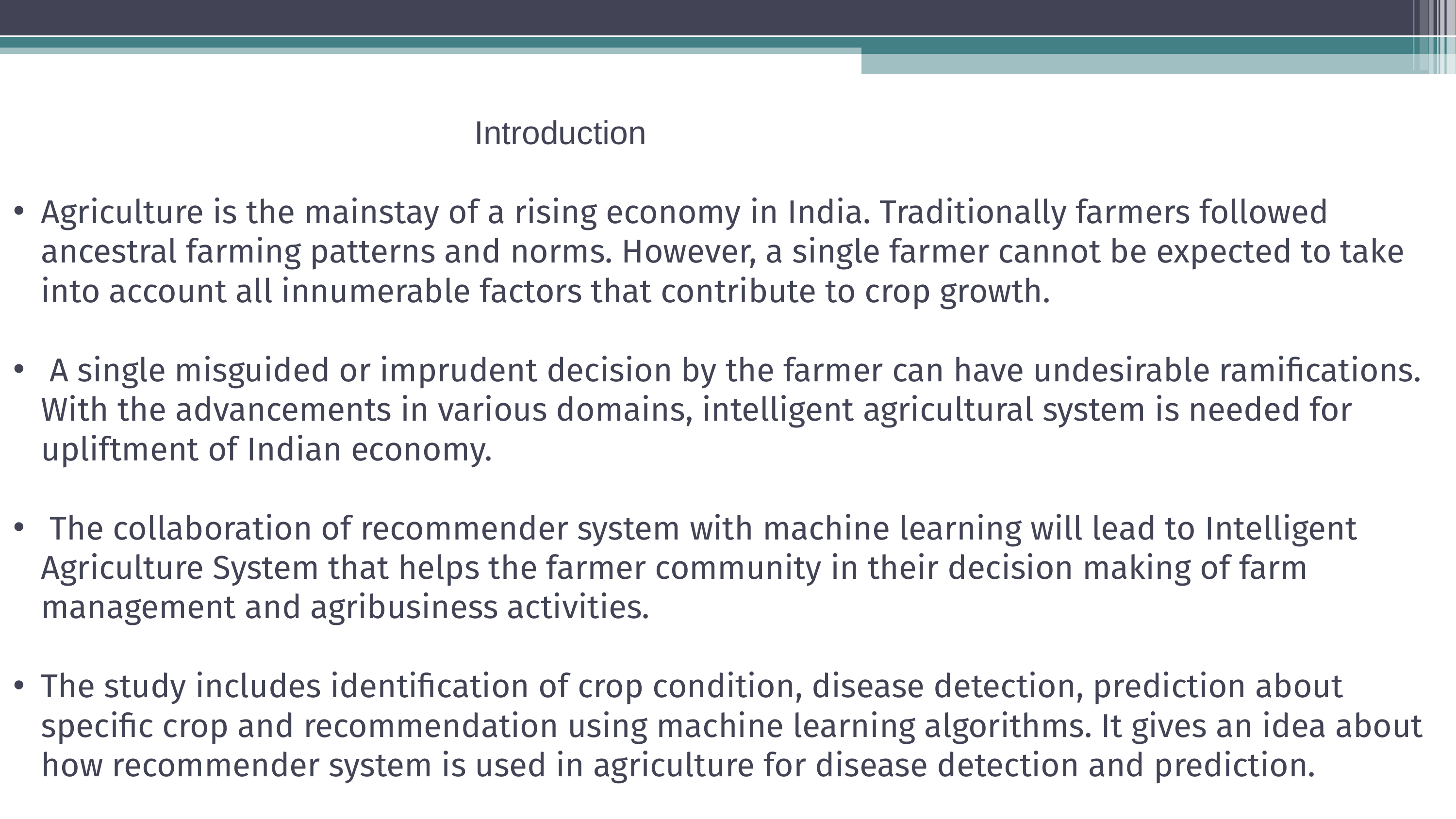

Introduction

Agriculture is the mainstay of a rising economy in India. Traditionally farmers followed ancestral farming patterns and norms. However, a single farmer cannot be expected to take into account all innumerable factors that contribute to crop growth.

 A single misguided or imprudent decision by the farmer can have undesirable ramifications. With the advancements in various domains, intelligent agricultural system is needed for upliftment of Indian economy.

 The collaboration of recommender system with machine learning will lead to Intelligent Agriculture System that helps the farmer community in their decision making of farm management and agribusiness activities.

The study includes identification of crop condition, disease detection, prediction about specific crop and recommendation using machine learning algorithms. It gives an idea about how recommender system is used in agriculture for disease detection and prediction.